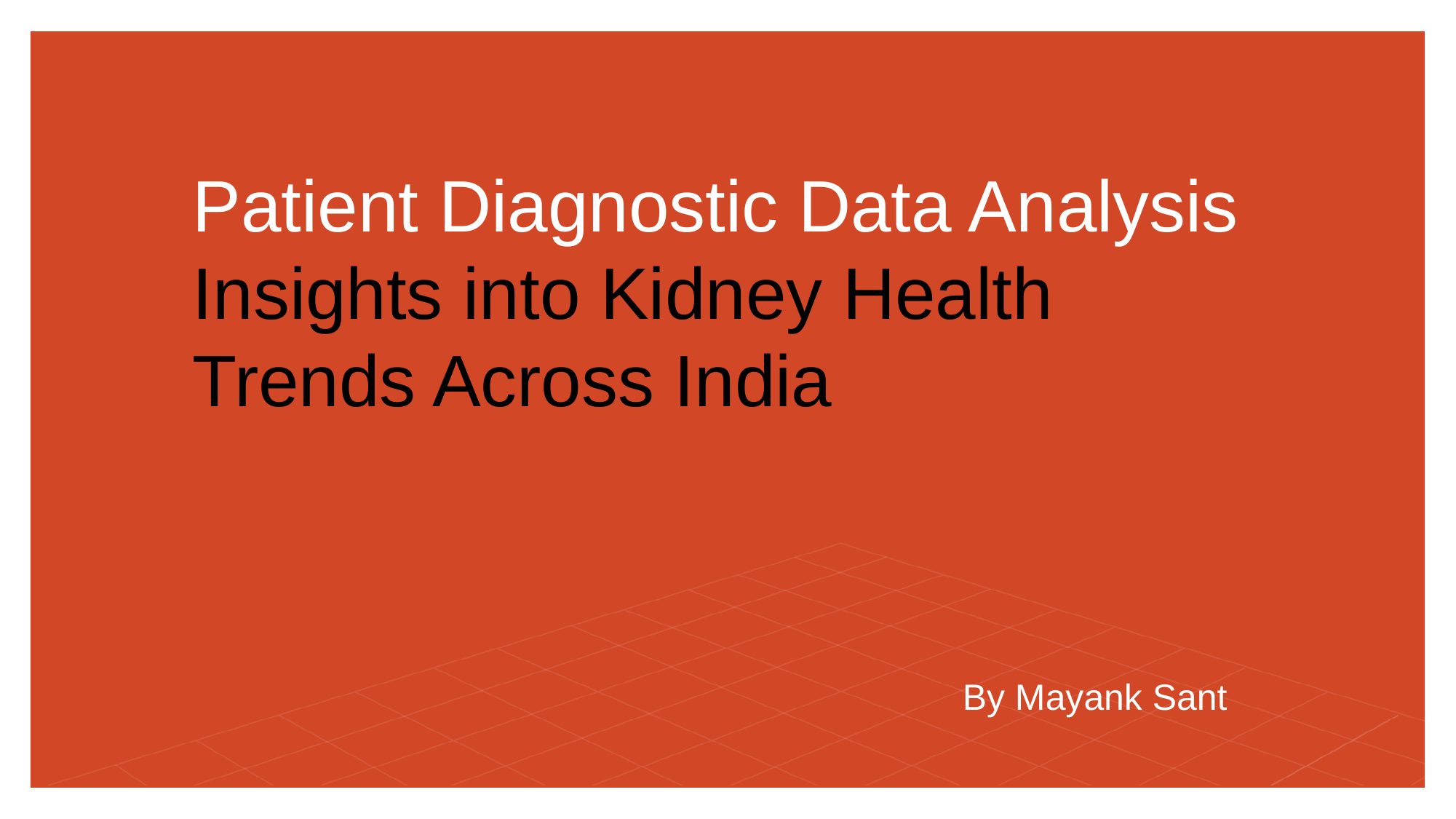

# Patient Diagnostic Data Analysis Insights into Kidney Health Trends Across India

By Mayank Sant